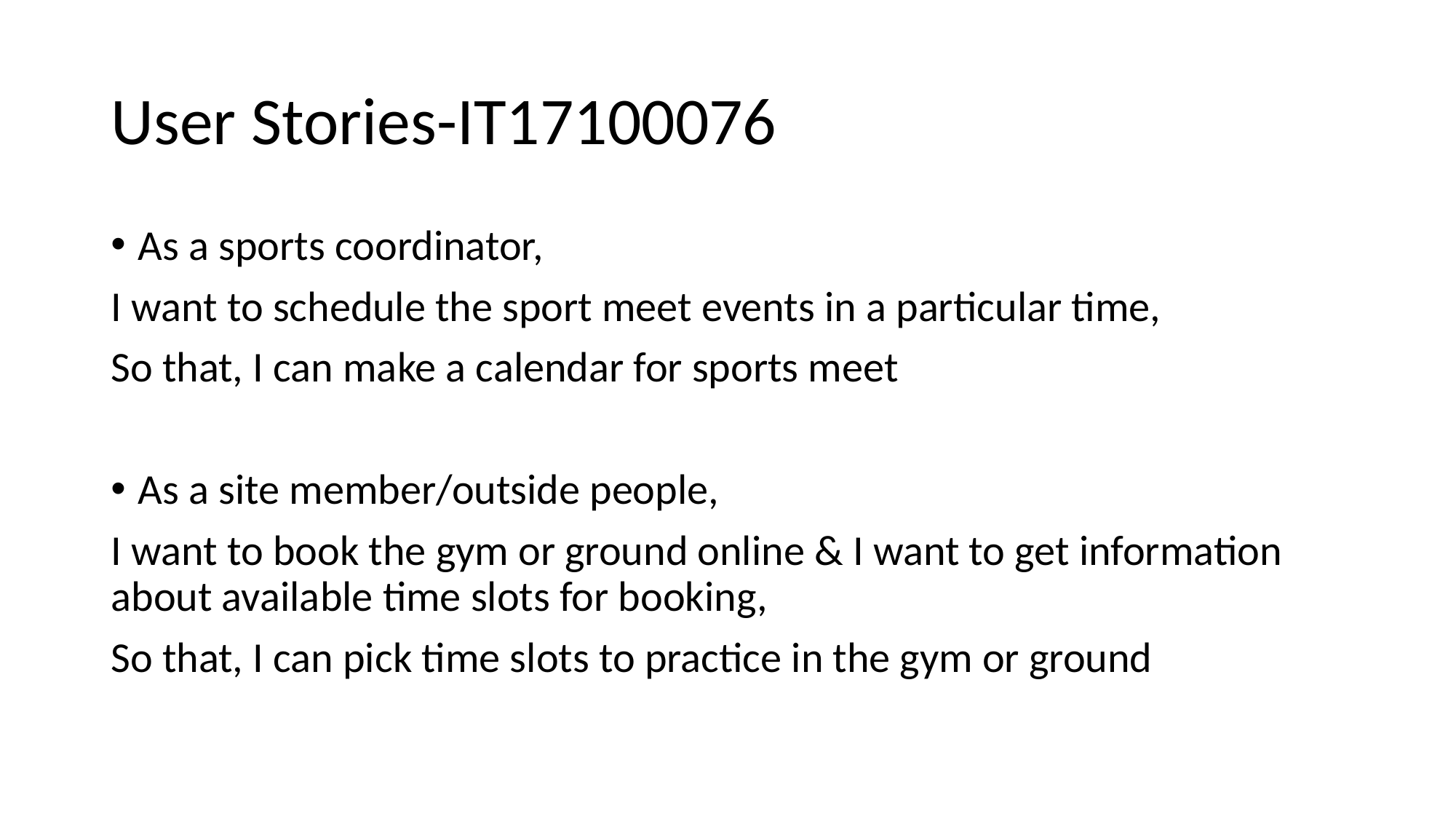

# User Stories-IT17100076
As a sports coordinator,
I want to schedule the sport meet events in a particular time,
So that, I can make a calendar for sports meet

As a site member/outside people,
I want to book the gym or ground online & I want to get information about available time slots for booking,
So that, I can pick time slots to practice in the gym or ground